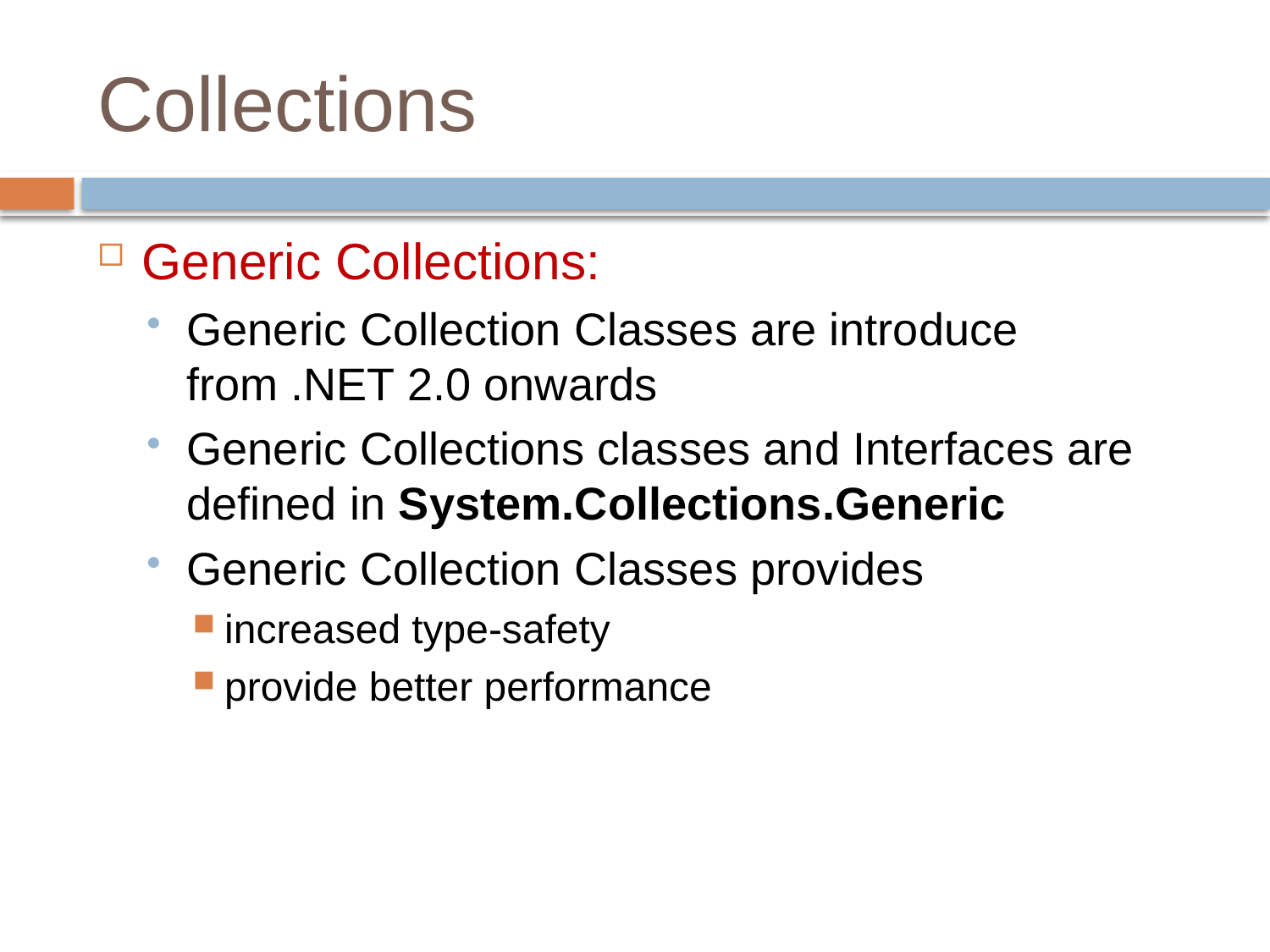

# Collections
Generic Collections:
Generic Collection Classes are introduce from .NET 2.0 onwards
Generic Collections classes and Interfaces are defined in System.Collections.Generic
Generic Collection Classes provides
increased type-safety
provide better performance